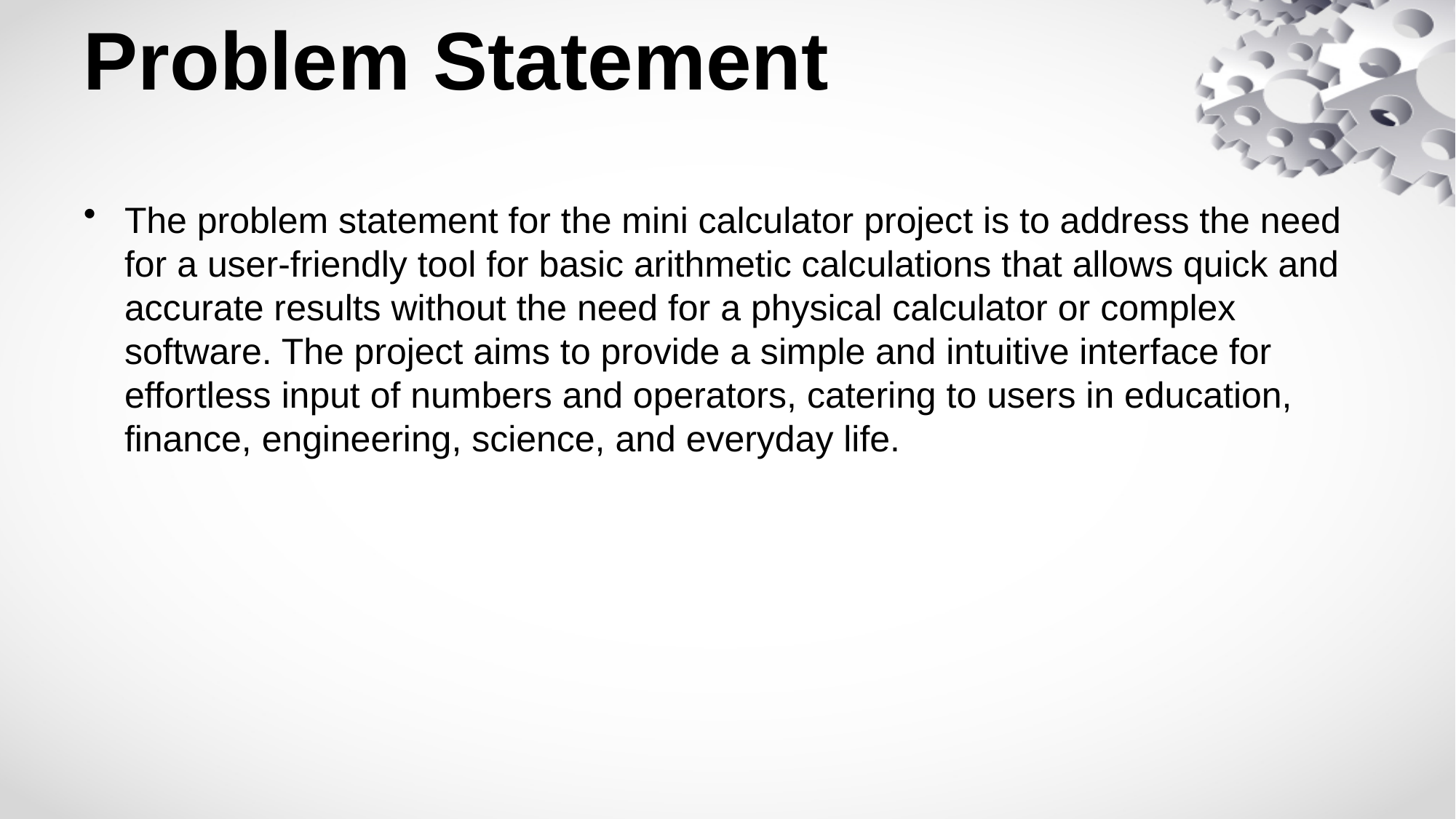

# Problem Statement

The problem statement for the mini calculator project is to address the need for a user-friendly tool for basic arithmetic calculations that allows quick and accurate results without the need for a physical calculator or complex software. The project aims to provide a simple and intuitive interface for effortless input of numbers and operators, catering to users in education, finance, engineering, science, and everyday life.